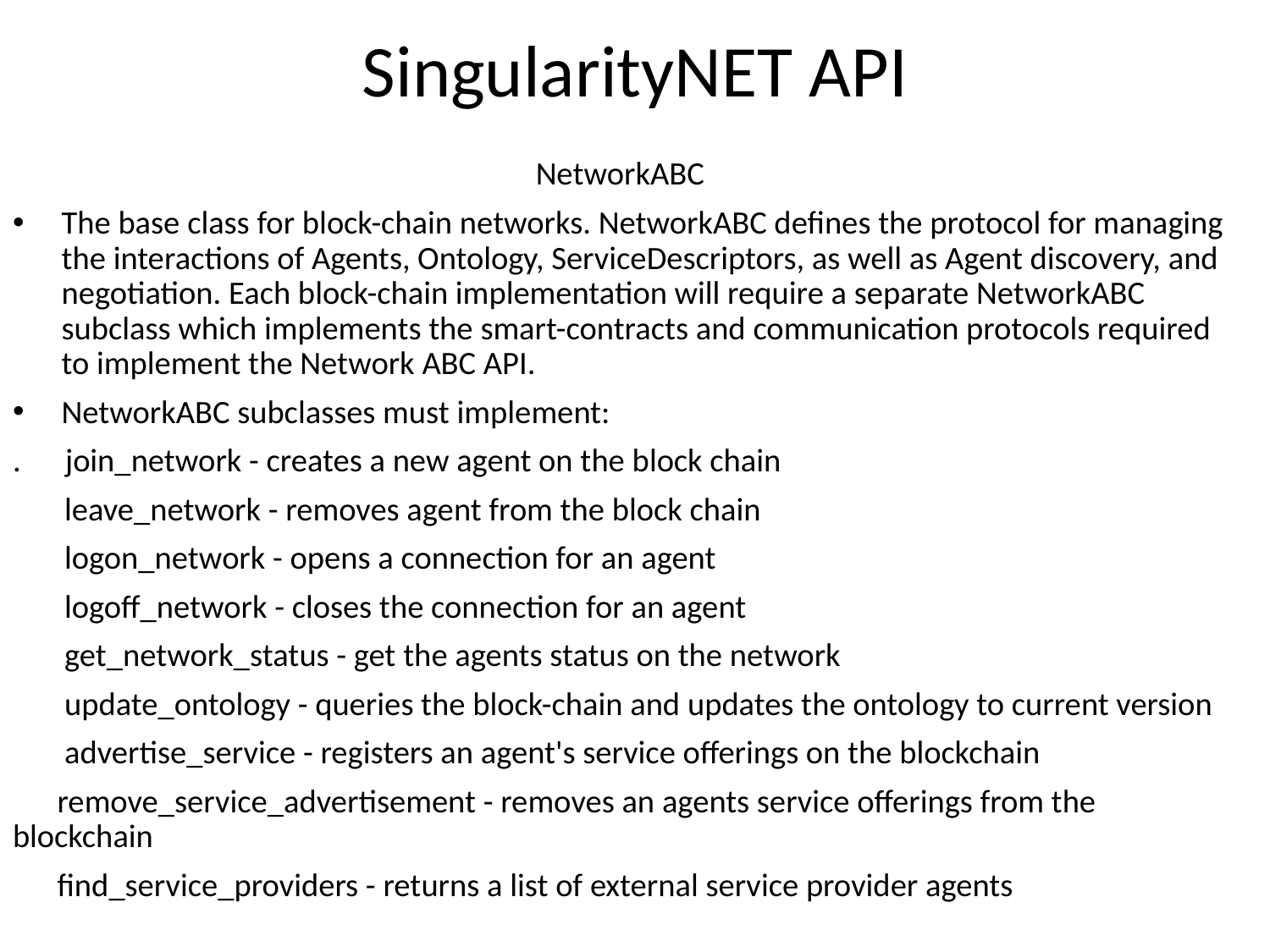

# SingularityNET API
NetworkABC
The base class for block-chain networks. NetworkABC defines the protocol for managing the interactions of Agents, Ontology, ServiceDescriptors, as well as Agent discovery, and negotiation. Each block-chain implementation will require a separate NetworkABC subclass which implements the smart-contracts and communication protocols required to implement the Network ABC API.
NetworkABC subclasses must implement:
.      join_network - creates a new agent on the block chain
       leave_network - removes agent from the block chain
       logon_network - opens a connection for an agent
       logoff_network - closes the connection for an agent
       get_network_status - get the agents status on the network
       update_ontology - queries the block-chain and updates the ontology to current version
       advertise_service - registers an agent's service offerings on the blockchain
      remove_service_advertisement - removes an agents service offerings from the blockchain
      find_service_providers - returns a list of external service provider agents